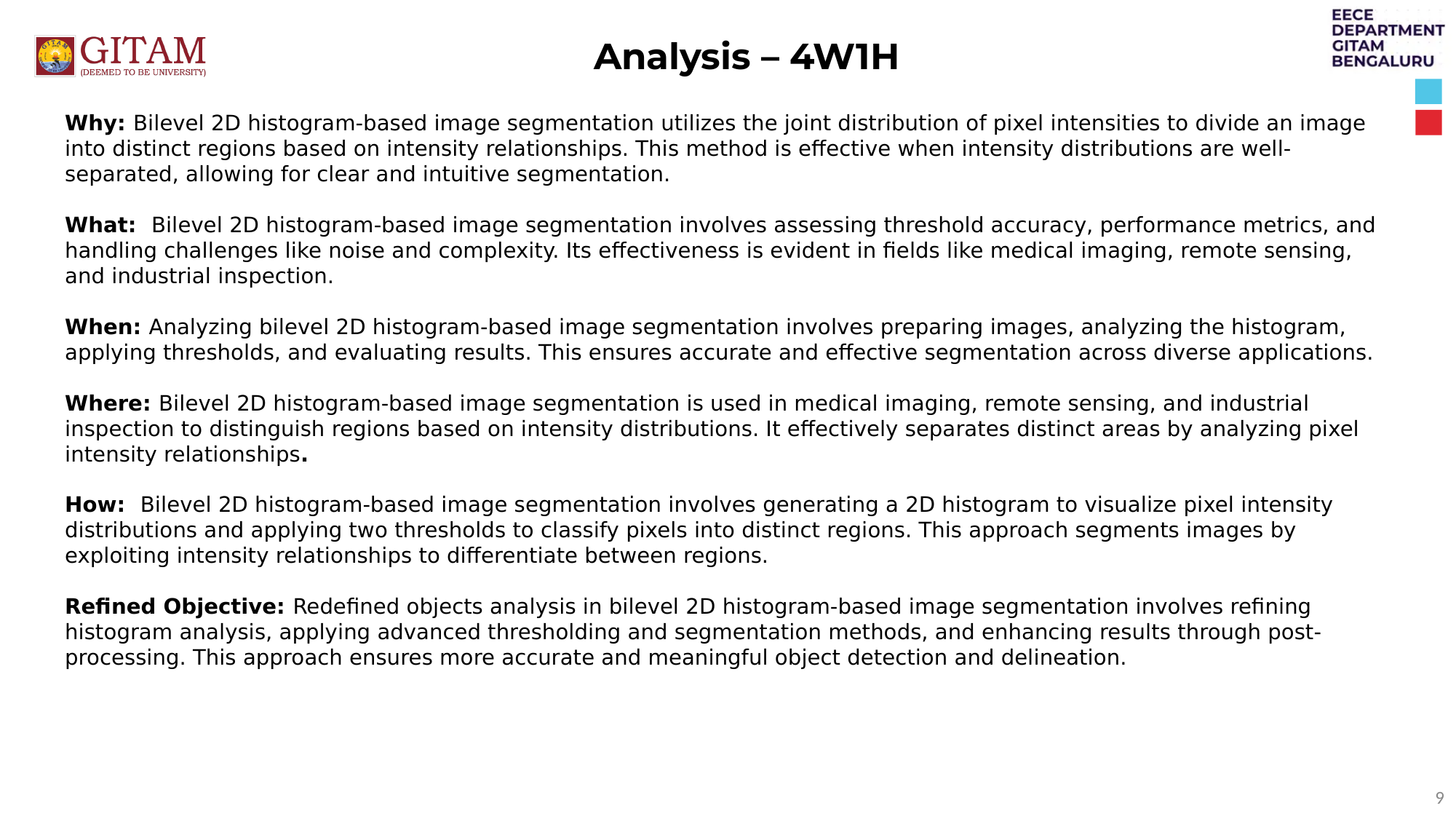

Analysis – 4W1H
Why: Bilevel 2D histogram-based image segmentation utilizes the joint distribution of pixel intensities to divide an image into distinct regions based on intensity relationships. This method is effective when intensity distributions are well-separated, allowing for clear and intuitive segmentation.

What:  Bilevel 2D histogram-based image segmentation involves assessing threshold accuracy, performance metrics, and handling challenges like noise and complexity. Its effectiveness is evident in fields like medical imaging, remote sensing, and industrial inspection.

When: Analyzing bilevel 2D histogram-based image segmentation involves preparing images, analyzing the histogram, applying thresholds, and evaluating results. This ensures accurate and effective segmentation across diverse applications.

Where: Bilevel 2D histogram-based image segmentation is used in medical imaging, remote sensing, and industrial inspection to distinguish regions based on intensity distributions. It effectively separates distinct areas by analyzing pixel intensity relationships.

How:  Bilevel 2D histogram-based image segmentation involves generating a 2D histogram to visualize pixel intensity distributions and applying two thresholds to classify pixels into distinct regions. This approach segments images by exploiting intensity relationships to differentiate between regions.

Refined Objective: Redefined objects analysis in bilevel 2D histogram-based image segmentation involves refining histogram analysis, applying advanced thresholding and segmentation methods, and enhancing results through post-processing. This approach ensures more accurate and meaningful object detection and delineation.

9